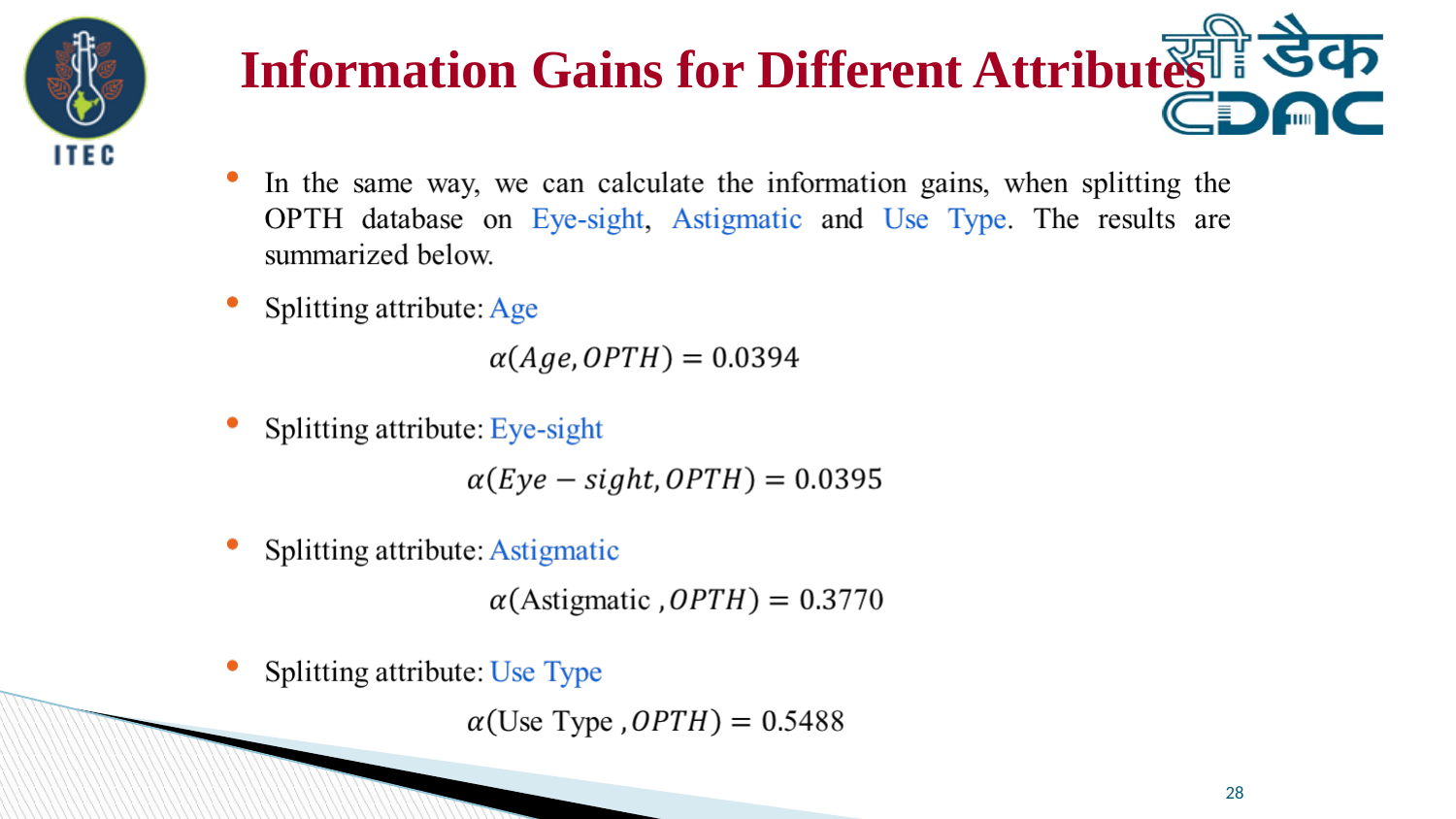

# Information Gains for Different Attributes

28